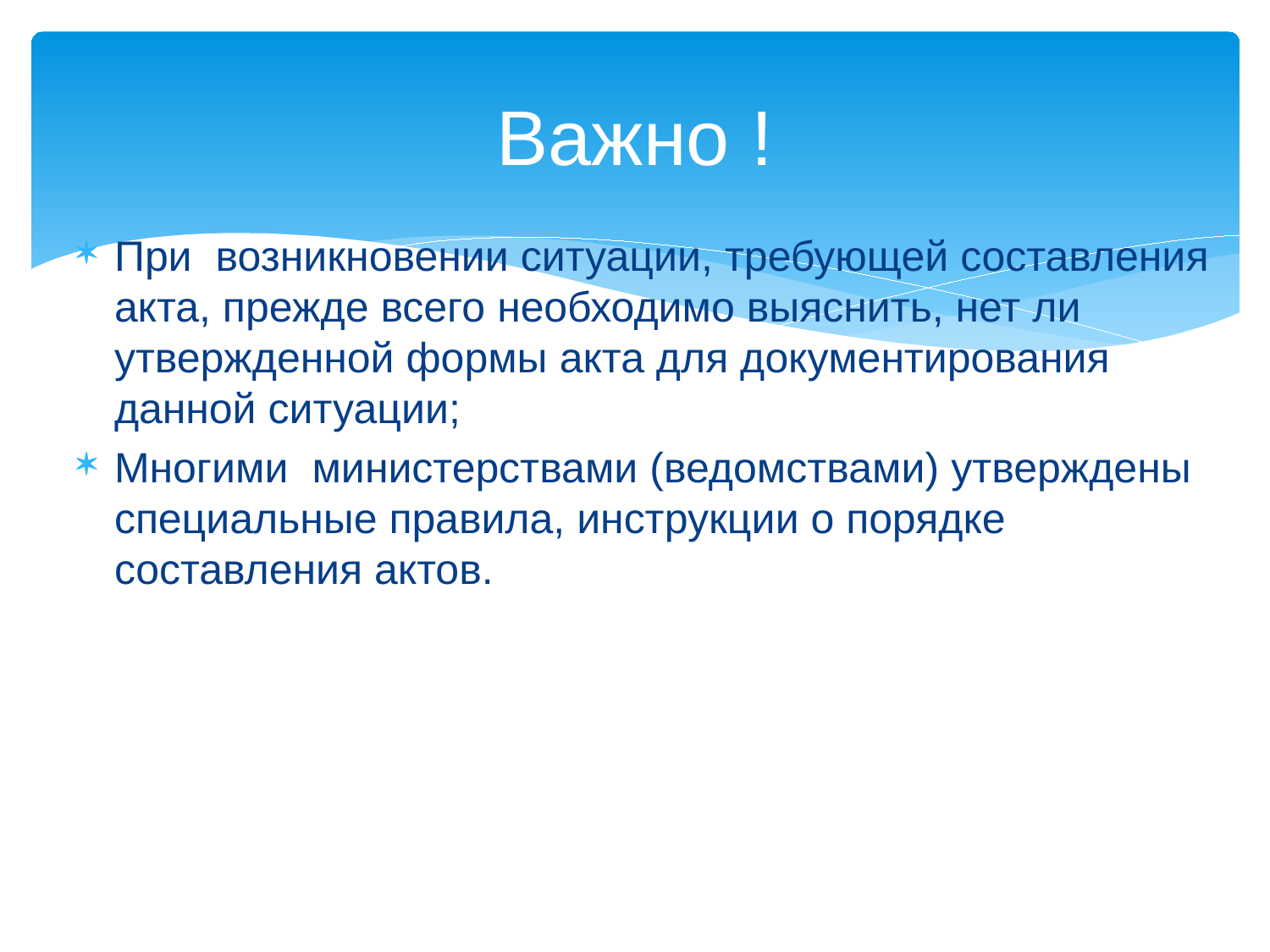

# Важно !
При  возникновении ситуации, требующей составления акта, прежде всего необходимо выяснить, нет ли утвержденной формы акта для документирования данной ситуации;
Многими  министерствами (ведомствами) утверждены специальные правила, инструкции о порядке составления актов.